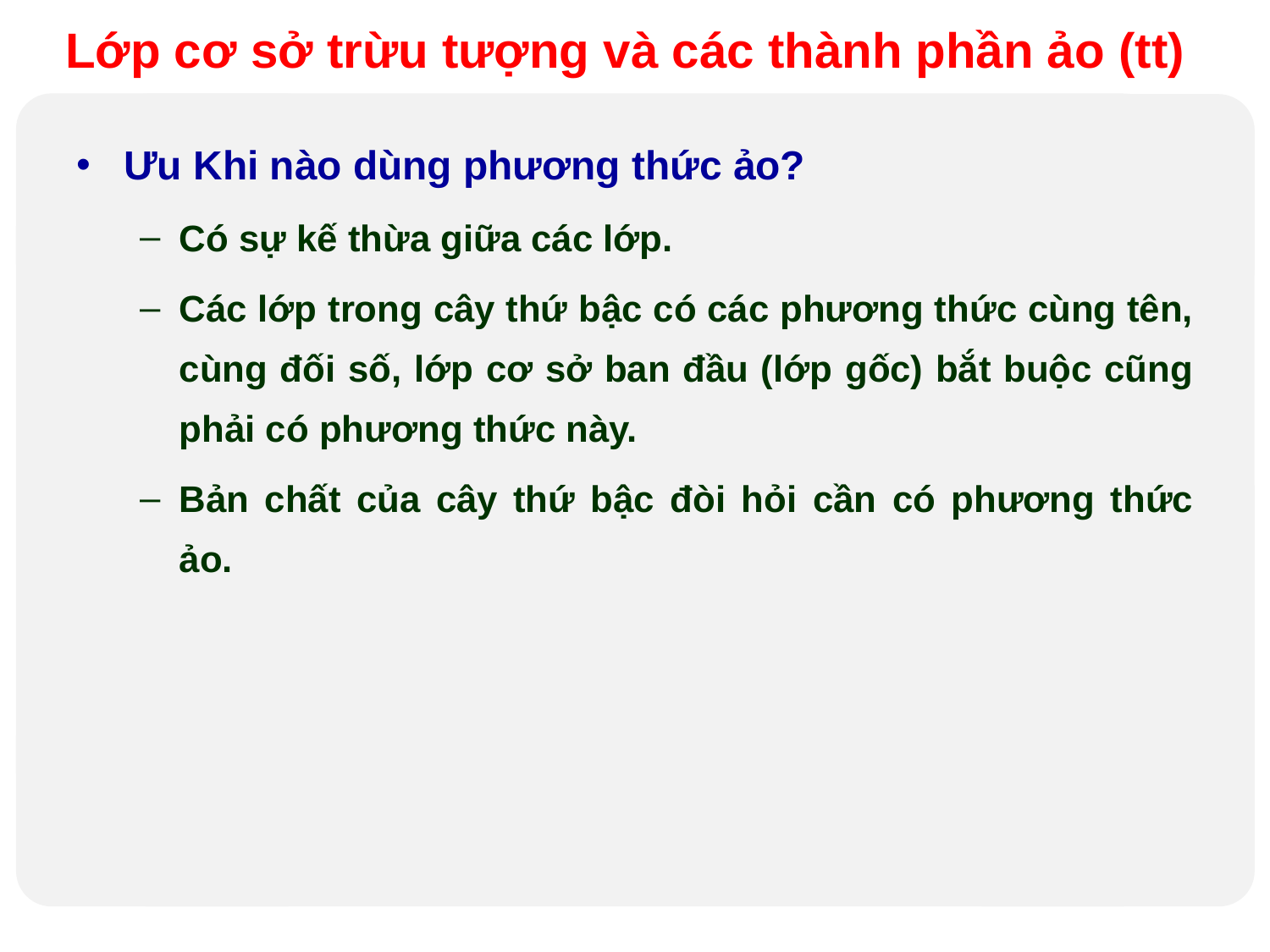

Lớp cơ sở trừu tượng và các thành phần ảo (tt)

Ưu Khi nào dùng phương thức ảo?
Có sự kế thừa giữa các lớp.
Các lớp trong cây thứ bậc có các phương thức cùng tên, cùng đối số, lớp cơ sở ban đầu (lớp gốc) bắt buộc cũng phải có phương thức này.
Bản chất của cây thứ bậc đòi hỏi cần có phương thức ảo.
Design by Minh An